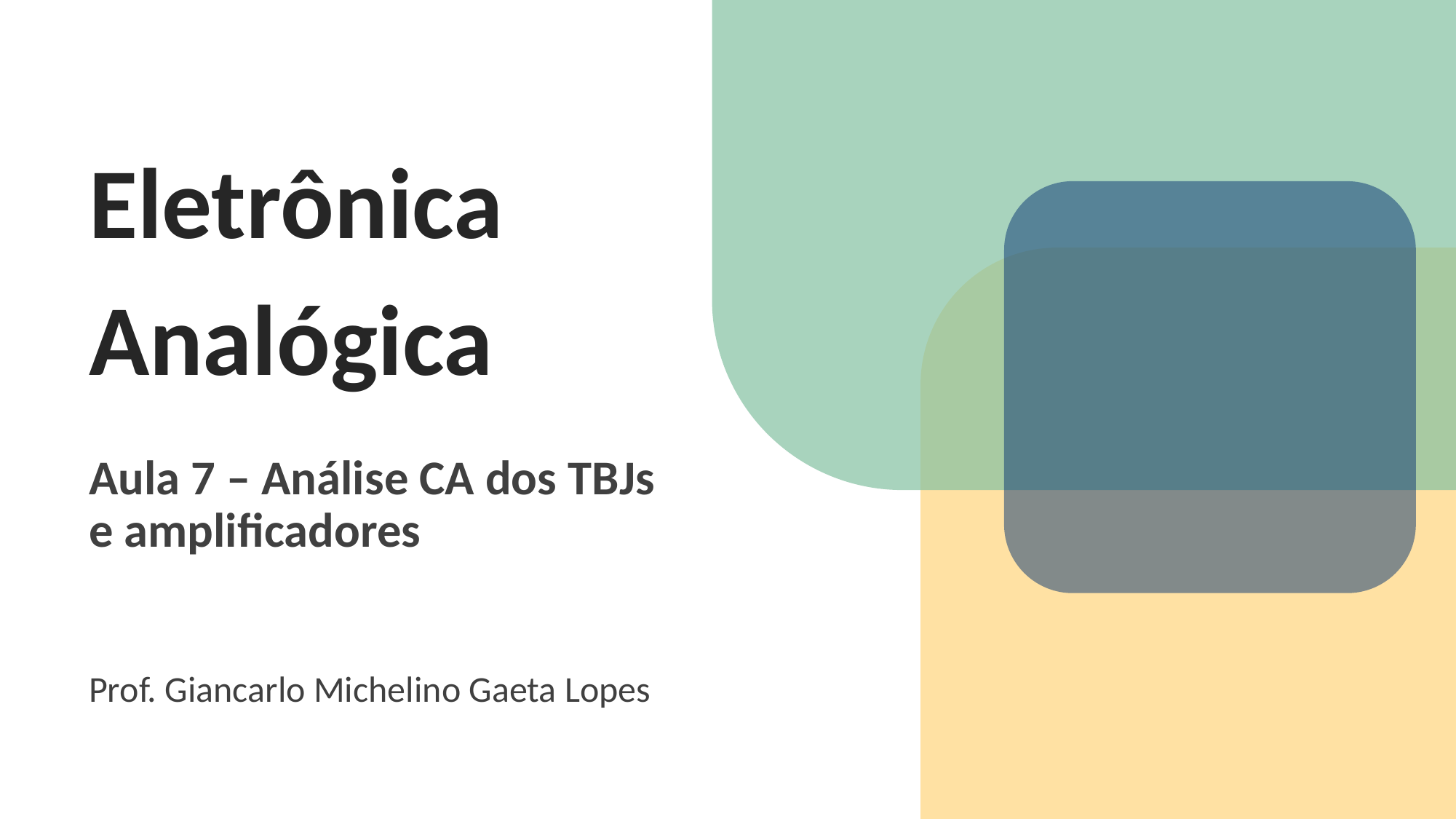

Eletrônica Analógica
Aula 7 – Análise CA dos TBJs e amplificadores
Prof. Giancarlo Michelino Gaeta Lopes